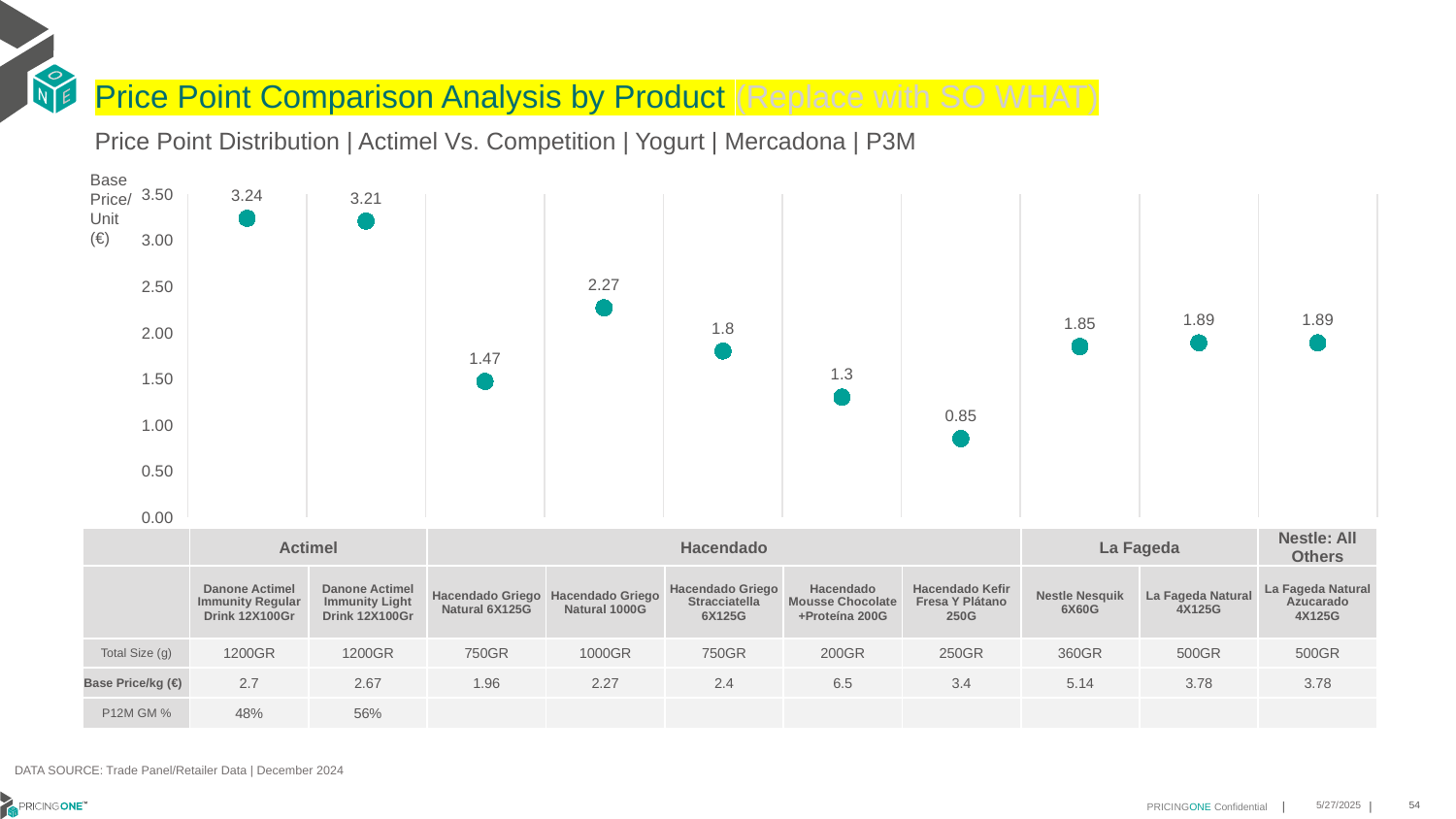

# Price Point Comparison Analysis by Product (Replace with SO WHAT)
Price Point Distribution | Actimel Vs. Competition | Yogurt | Mercadona | P3M
Base Price/Unit (€)

### Chart

| Category | Base Price/Unit |
|---|---|
| Danone Actimel Immunity Regular Drink 12X100Gr | 3.24 |
| Danone Actimel Immunity Light Drink 12X100Gr | 3.21 |
| Hacendado Griego Natural 6X125G | 1.47 |
| Hacendado Griego Natural 1000G | 2.27 |
| Hacendado Griego Stracciatella 6X125G | 1.8 |
| Hacendado Mousse Chocolate +Proteína 200G | 1.3 |
| Hacendado Kefir Fresa Y Plátano 250G | 0.85 |
| Nestle Nesquik 6X60G | 1.85 |
| La Fageda Natural 4X125G | 1.89 |
| La Fageda Natural Azucarado 4X125G | 1.89 |
|  | Actimel | Actimel | Hacendado | Hacendado | Hacendado | Hacendado | Hacendado | La Fageda | Nestle: All Others | Nestle: All Others |
| --- | --- | --- | --- | --- | --- | --- | --- | --- | --- | --- |
|  | Danone Actimel Immunity Regular Drink 12X100Gr | Danone Actimel Immunity Light Drink 12X100Gr | Hacendado Griego Natural 6X125G | Hacendado Griego Natural 1000G | Hacendado Griego Stracciatella 6X125G | Hacendado Mousse Chocolate +Proteína 200G | Hacendado Kefir Fresa Y Plátano 250G | Nestle Nesquik 6X60G | La Fageda Natural 4X125G | La Fageda Natural Azucarado 4X125G |
| Total Size (g) | 1200GR | 1200GR | 750GR | 1000GR | 750GR | 200GR | 250GR | 360GR | 500GR | 500GR |
| Base Price/kg (€) | 2.7 | 2.67 | 1.96 | 2.27 | 2.4 | 6.5 | 3.4 | 5.14 | 3.78 | 3.78 |
| P12M GM % | 48% | 56% |  |  |  |  |  |  |  |  |
DATA SOURCE: Trade Panel/Retailer Data | December 2024

5/27/2025
54